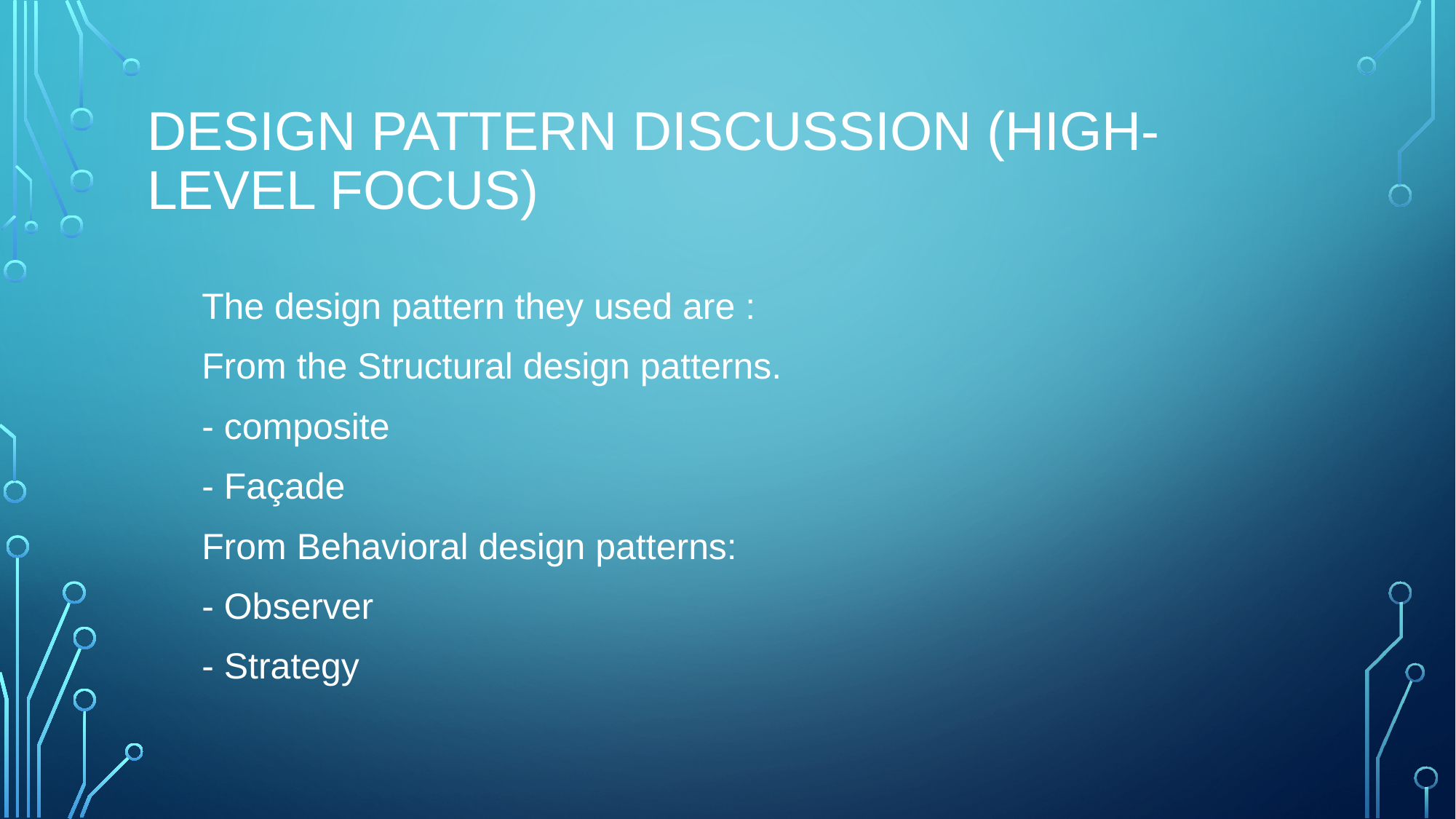

# Design pattern discussion (High-level focus)
The design pattern they used are :
From the Structural design patterns.
- composite
- Façade
From Behavioral design patterns:
- Observer
- Strategy